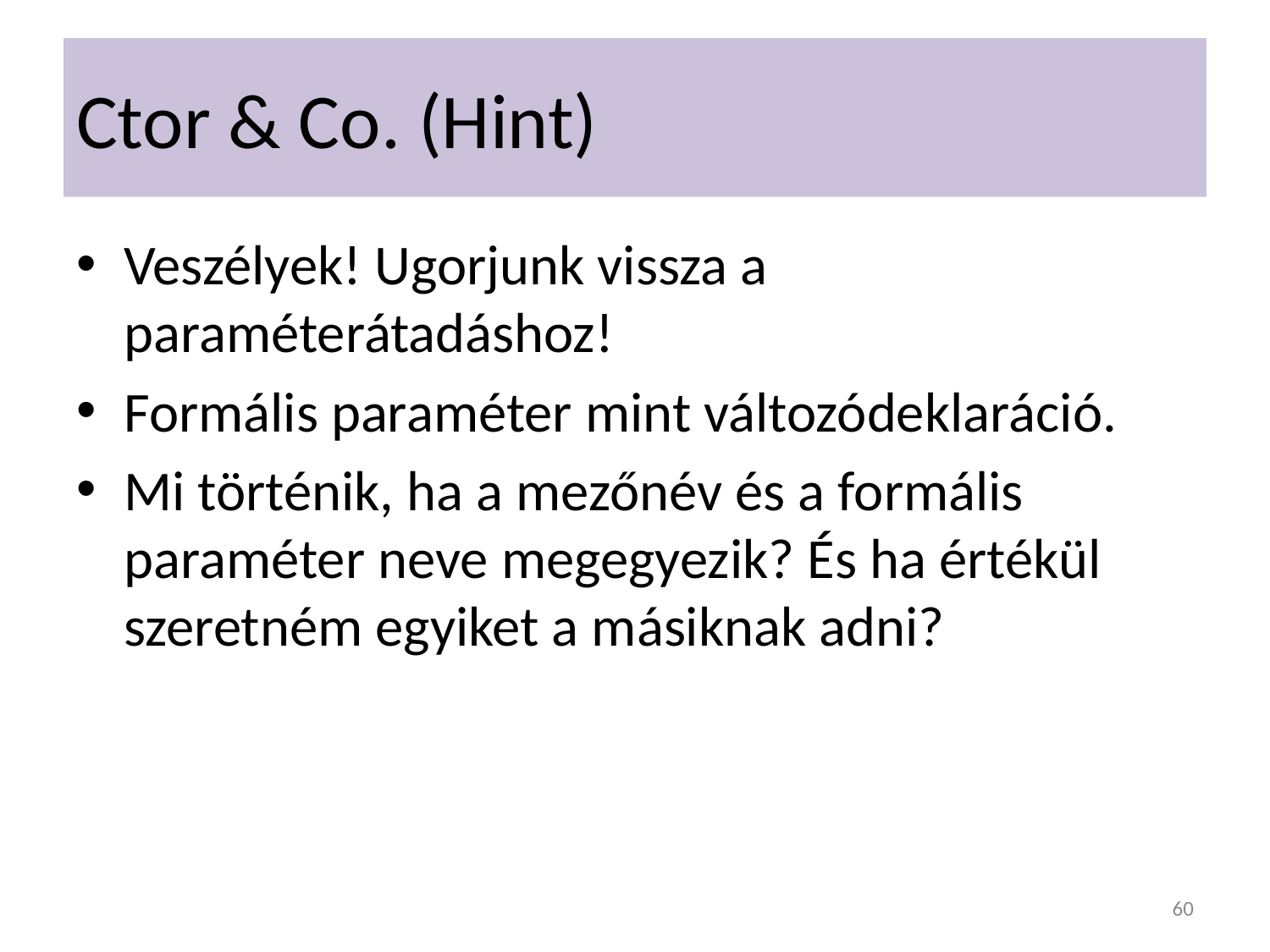

# Ctor & Co. (Hint)
Veszélyek! Ugorjunk vissza a paraméterátadáshoz!
Formális paraméter mint változódeklaráció.
Mi történik, ha a mezőnév és a formális paraméter neve megegyezik? És ha értékül szeretném egyiket a másiknak adni?

60